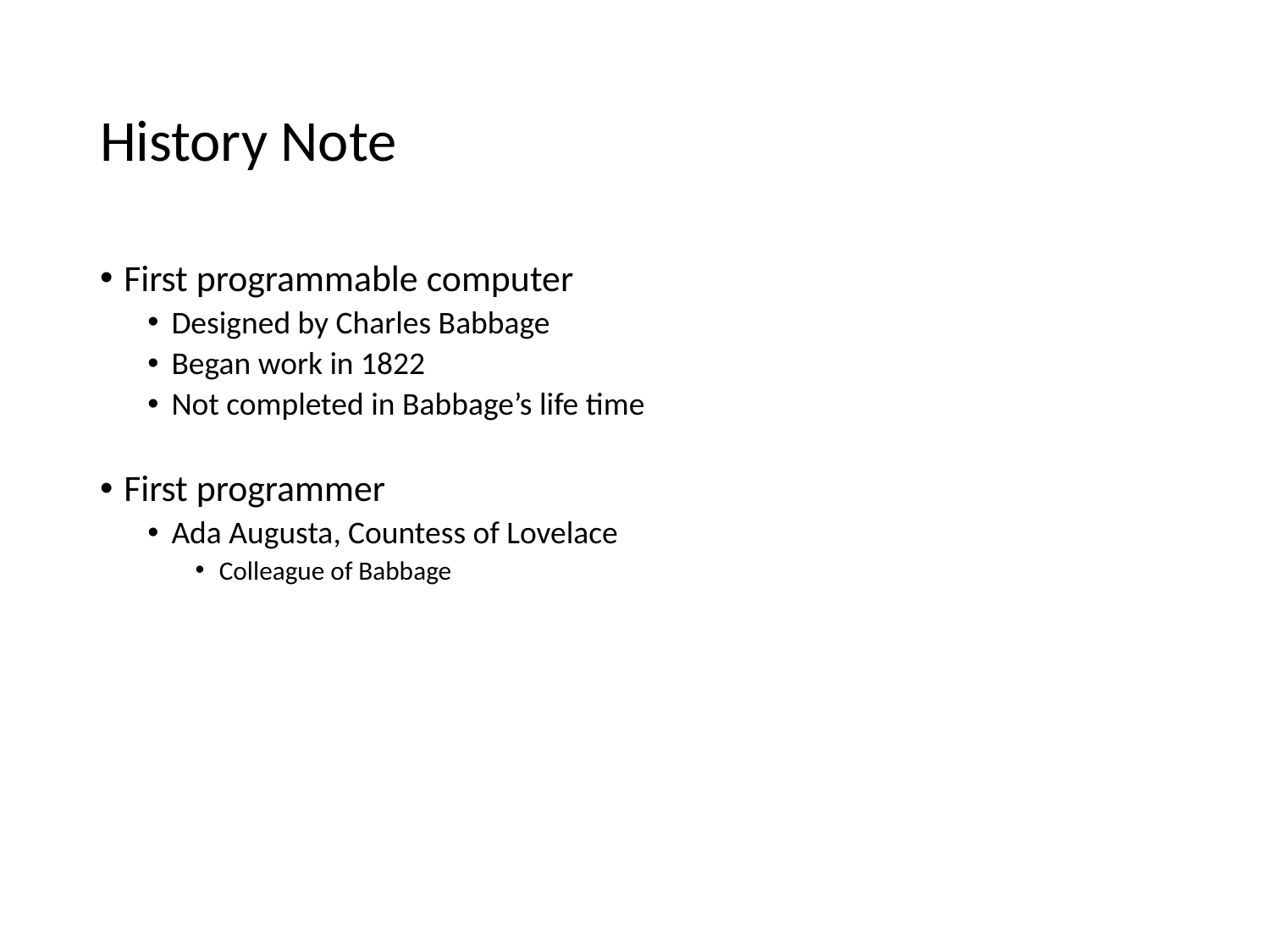

# History Note
First programmable computer
Designed by Charles Babbage
Began work in 1822
Not completed in Babbage’s life time
First programmer
Ada Augusta, Countess of Lovelace
Colleague of Babbage